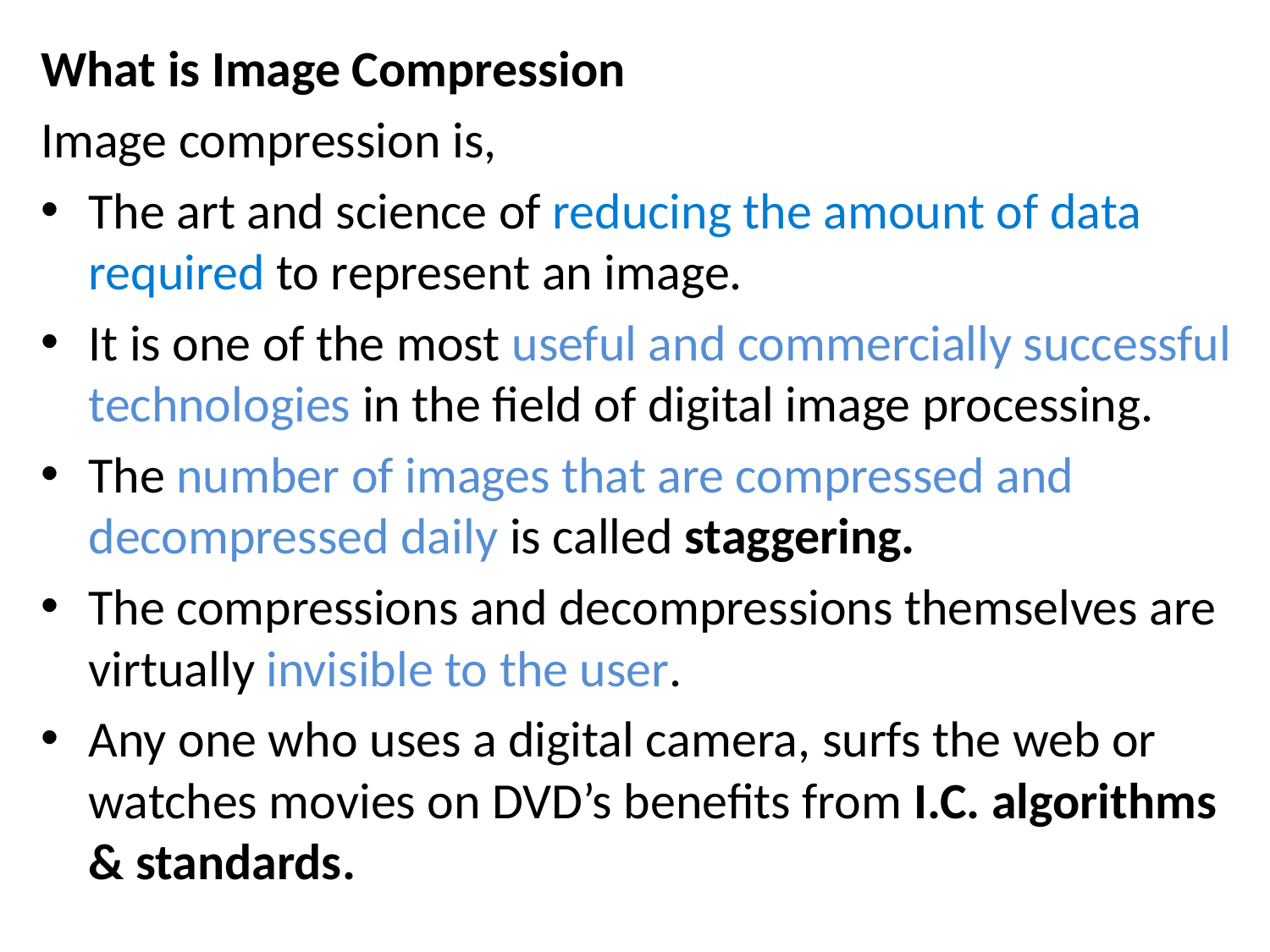

What is Image Compression
Image compression is,
The art and science of reducing the amount of data required to represent an image.
It is one of the most useful and commercially successful technologies in the ﬁeld of digital image processing.
The number of images that are compressed and decompressed daily is called staggering.
The compressions and decompressions themselves are virtually invisible to the user.
Any one who uses a digital camera, surfs the web or watches movies on DVD’s benefits from I.C. algorithms & standards.